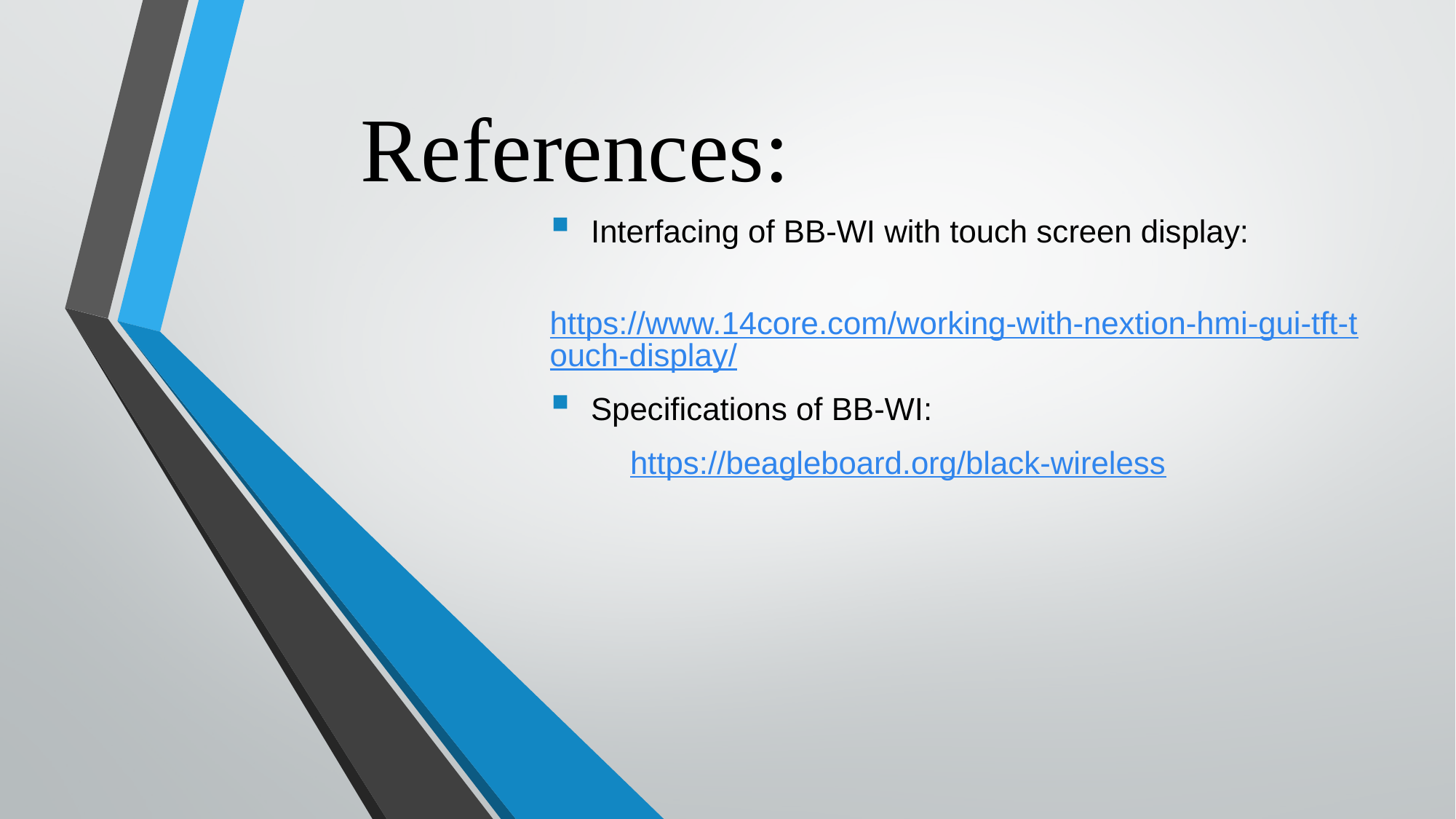

# References:
Interfacing of BB-WI with touch screen display:
       https://www.14core.com/working-with-nextion-hmi-gui-tft-touch-display/
Specifications of BB-WI:
         https://beagleboard.org/black-wireless